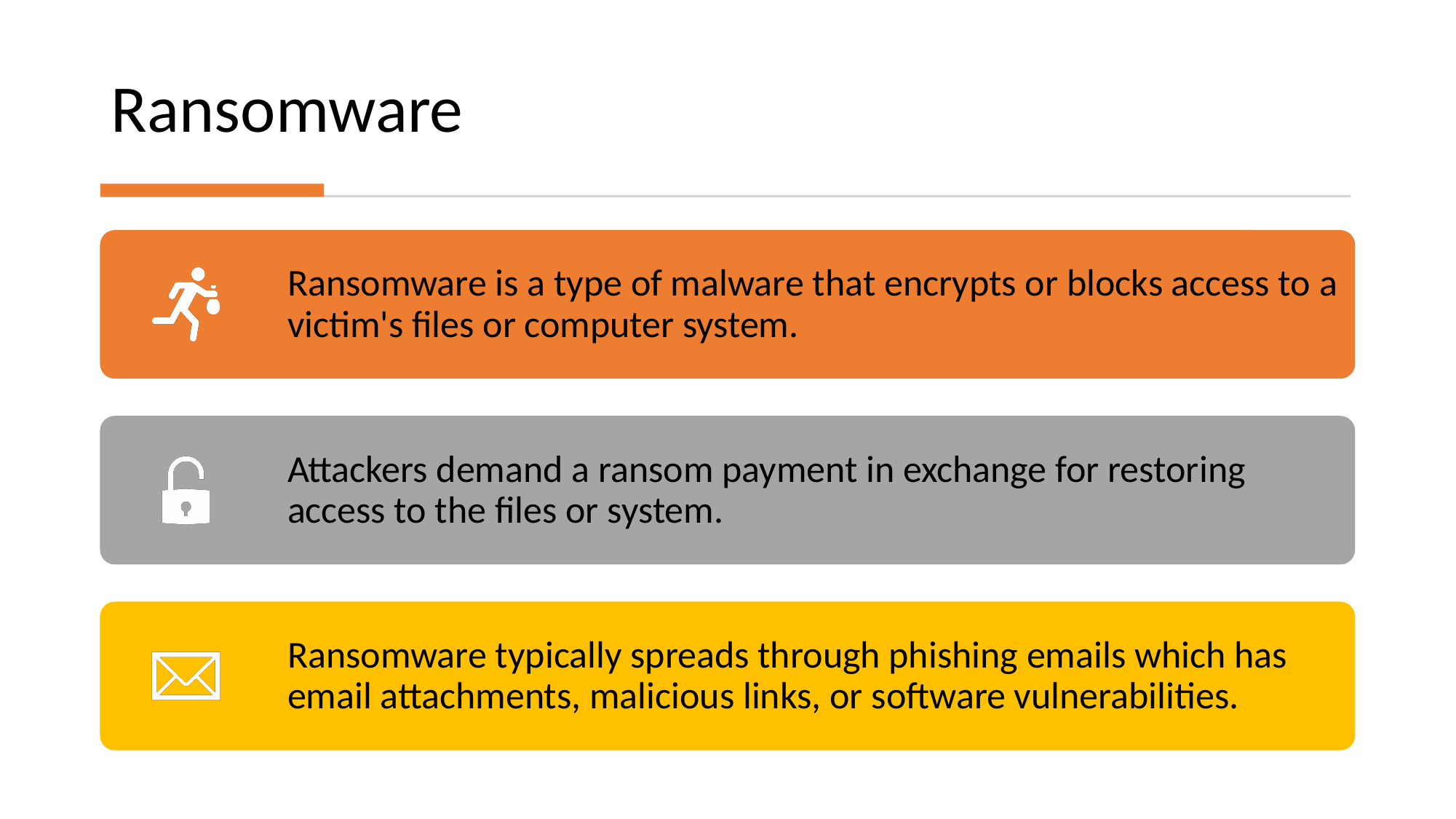

# Ransomware

Ransomware is a type of malware that encrypts or blocks access to a victim's files or computer system.
Attackers demand a ransom payment in exchange for restoring access to the files or system.
Ransomware typically spreads through phishing emails which has email attachments, malicious links, or software vulnerabilities.